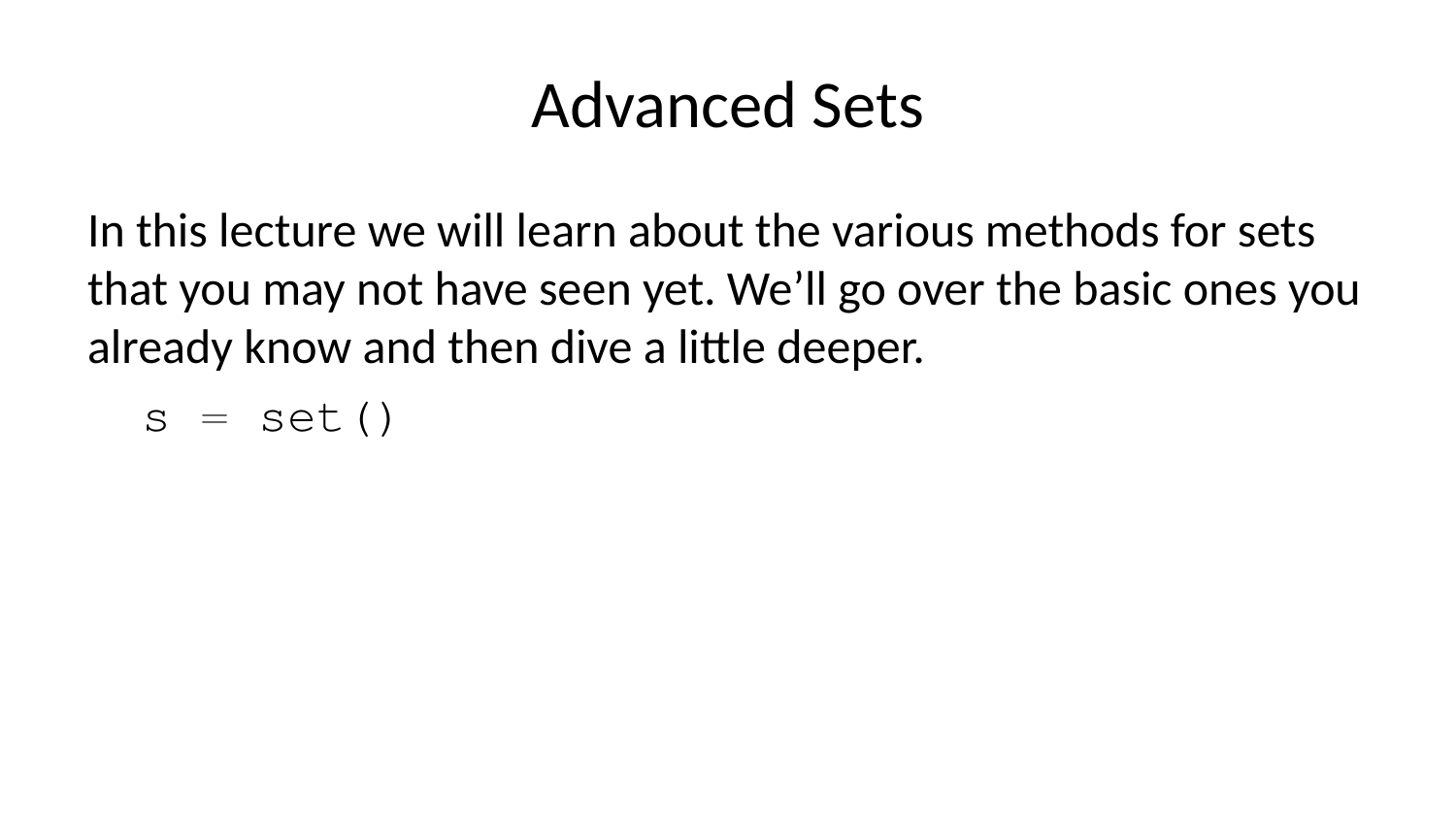

# Advanced Sets
In this lecture we will learn about the various methods for sets that you may not have seen yet. We’ll go over the basic ones you already know and then dive a little deeper.
s = set()